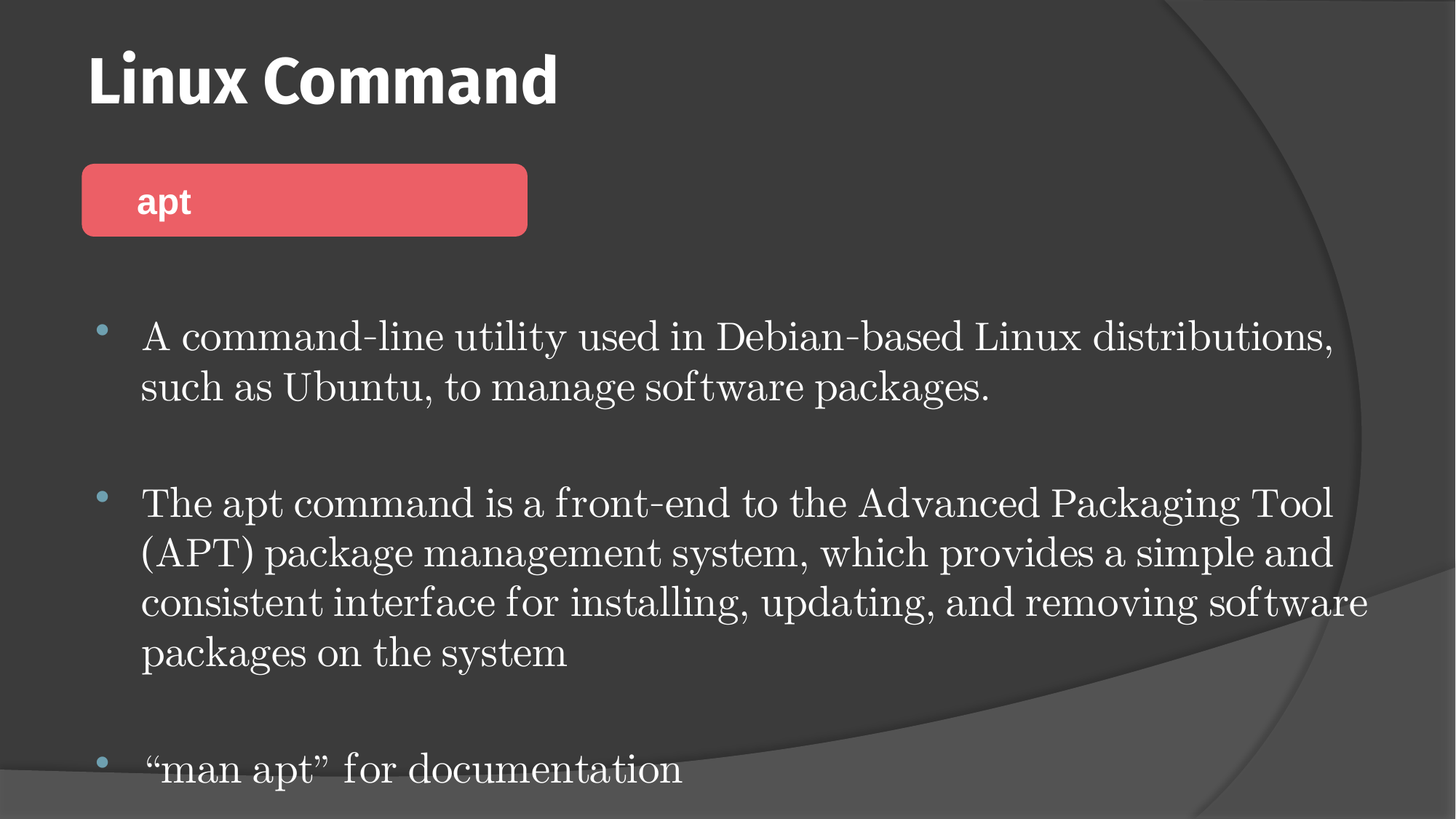

# Linux Command
    apt

A command-line utility used in Debian-based Linux distributions, such as Ubuntu, to manage software packages.

The apt command is a front-end to the Advanced Packaging Tool (APT) package management system, which provides a simple and consistent interface for installing, updating, and removing software packages on the system

“man apt” for documentation